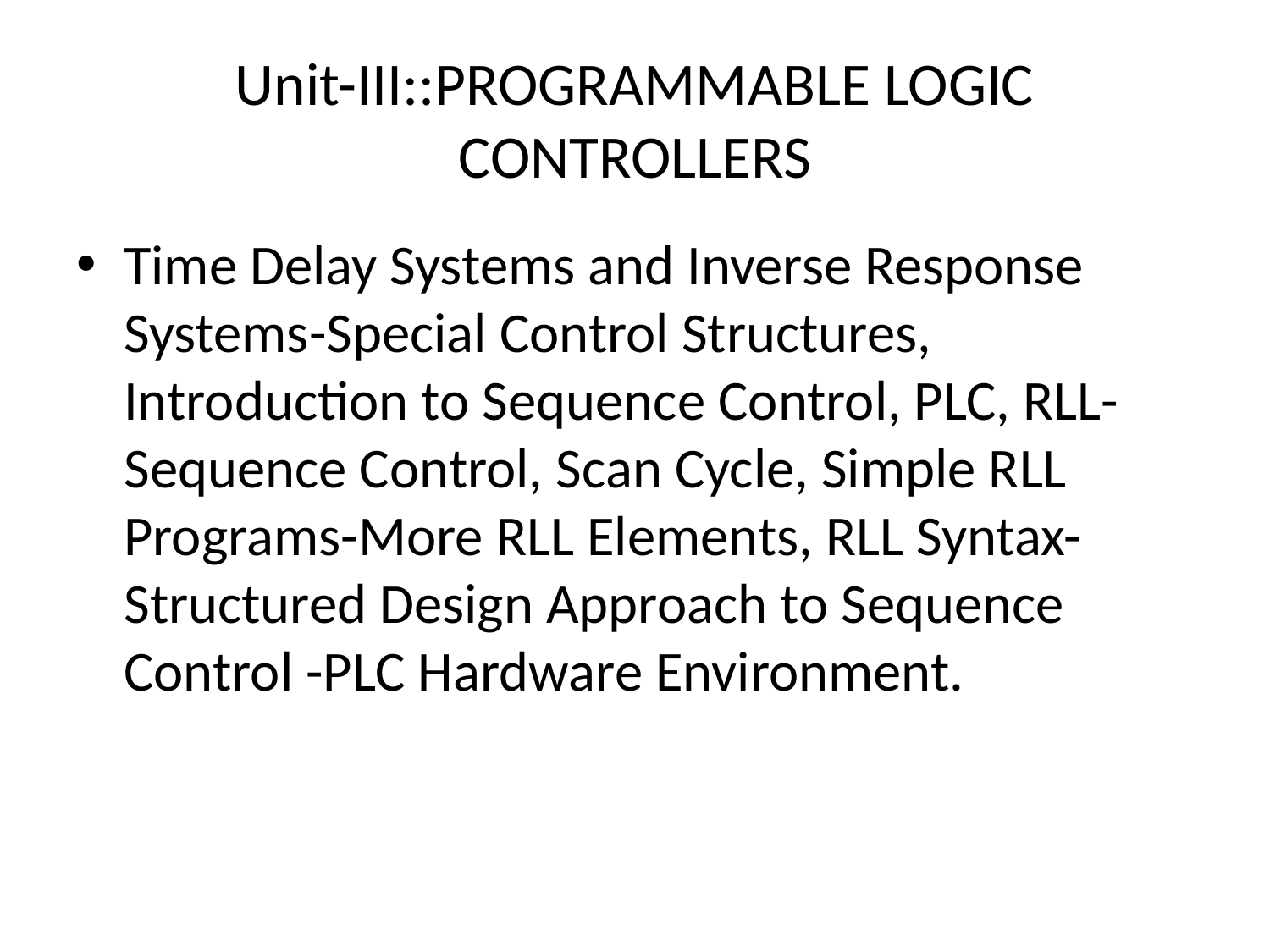

# Unit-III::PROGRAMMABLE LOGIC CONTROLLERS
Time Delay Systems and Inverse Response Systems-Special Control Structures, Introduction to Sequence Control, PLC, RLL-Sequence Control, Scan Cycle, Simple RLL Programs-More RLL Elements, RLL Syntax-Structured Design Approach to Sequence Control -PLC Hardware Environment.